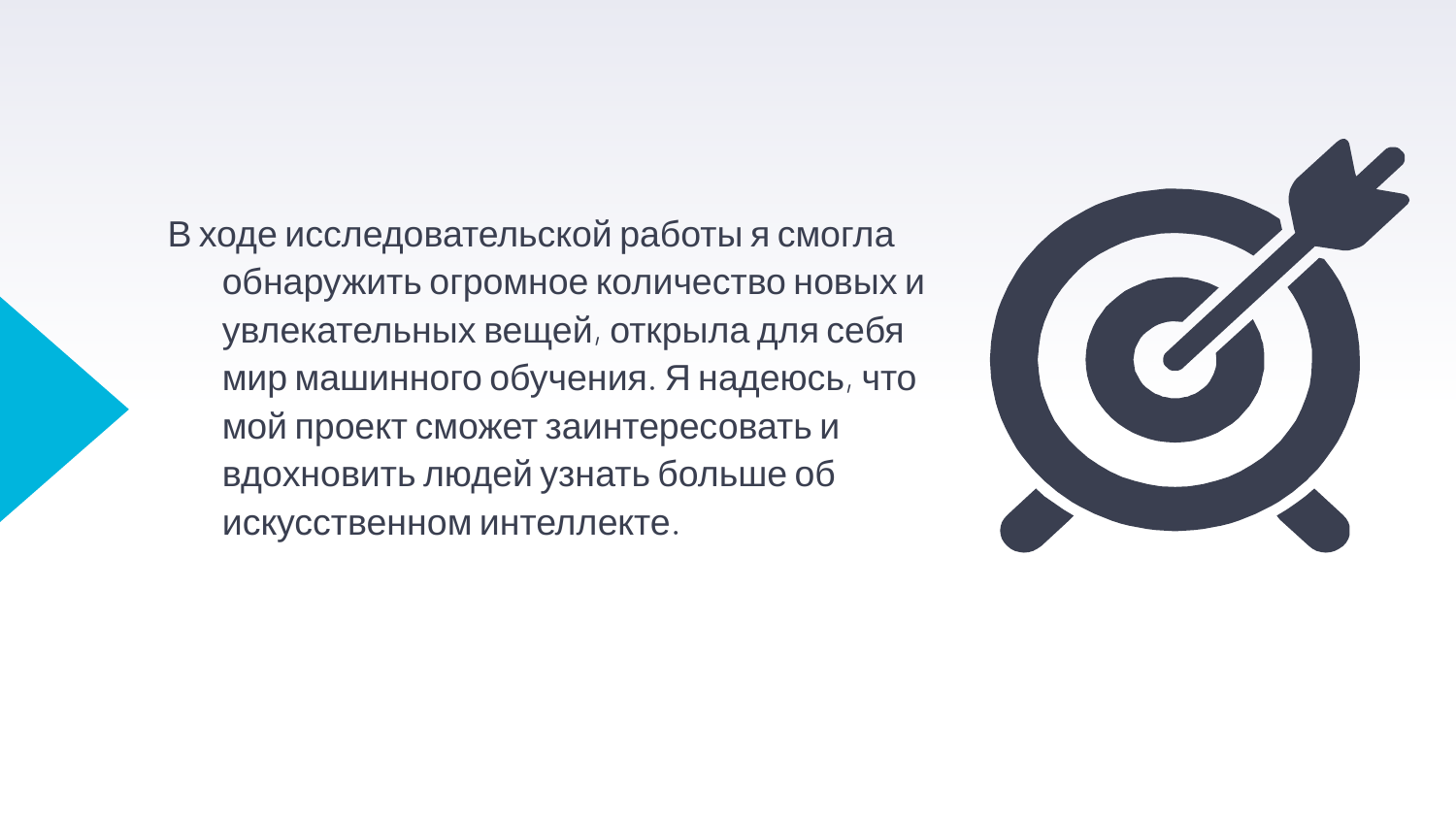

В ходе исследовательской работы я смогла обнаружить огромное количество новых и увлекательных вещей, открыла для себя мир машинного обучения. Я надеюсь, что мой проект сможет заинтересовать и вдохновить людей узнать больше об искусственном интеллекте.